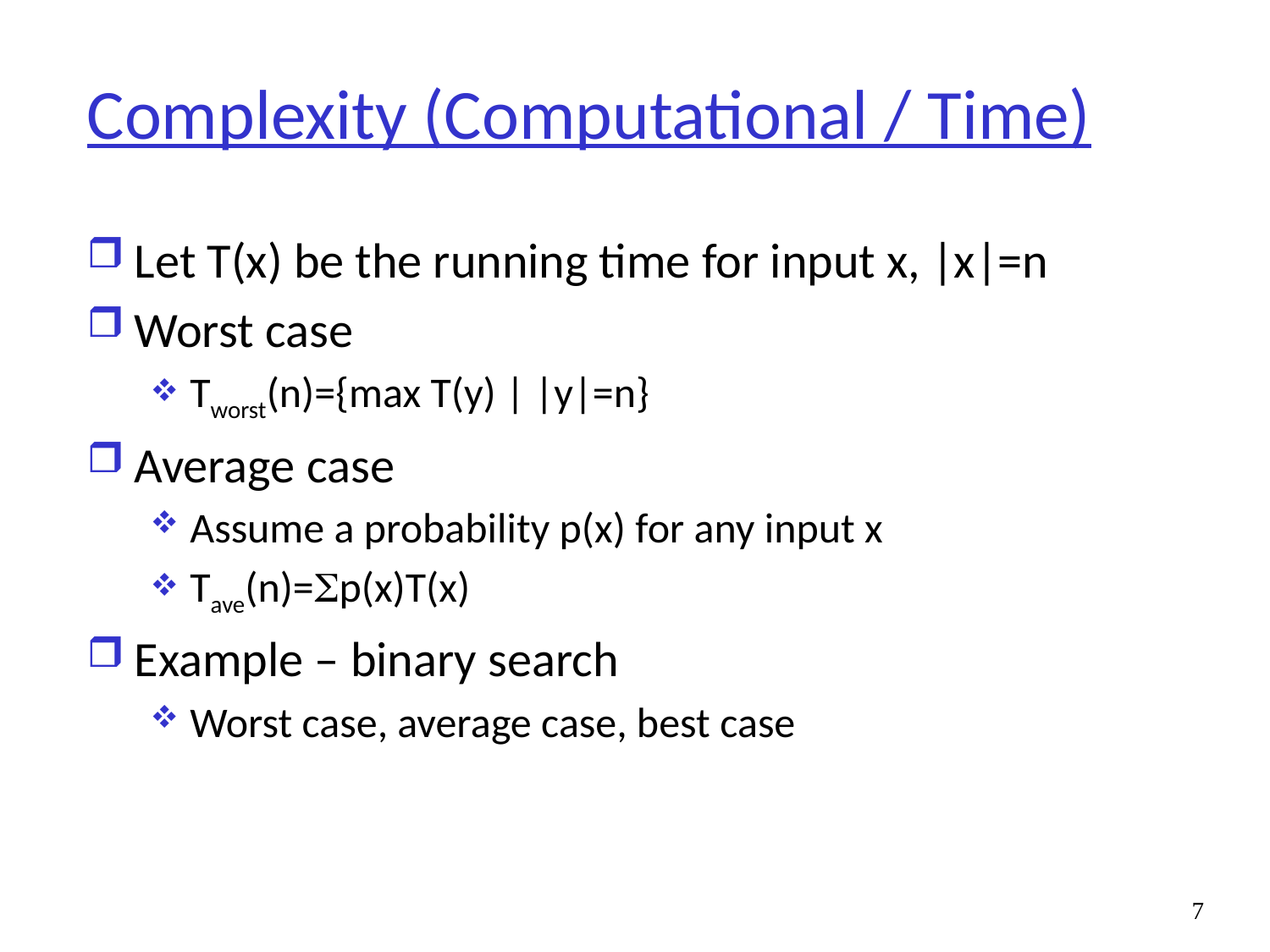

# Complexity (Computational / Time)
Let T(x) be the running time for input x, |x|=n
Worst case
Tworst(n)={max T(y) | |y|=n}
Average case
Assume a probability p(x) for any input x
Tave(n)=Σp(x)T(x)
Example – binary search
Worst case, average case, best case
7